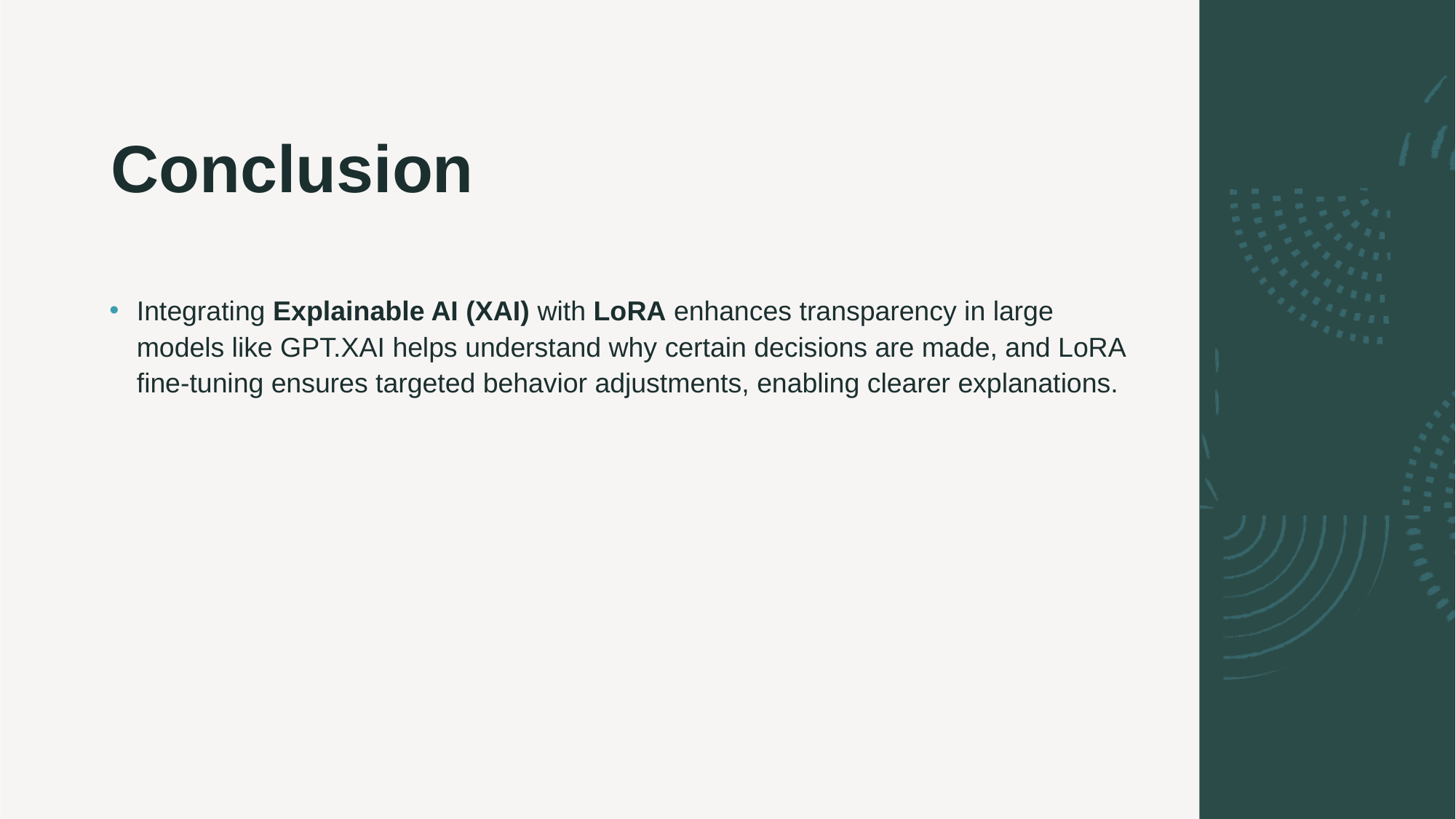

# Conclusion
Integrating Explainable AI (XAI) with LoRA enhances transparency in large models like GPT.XAI helps understand why certain decisions are made, and LoRA fine-tuning ensures targeted behavior adjustments, enabling clearer explanations.